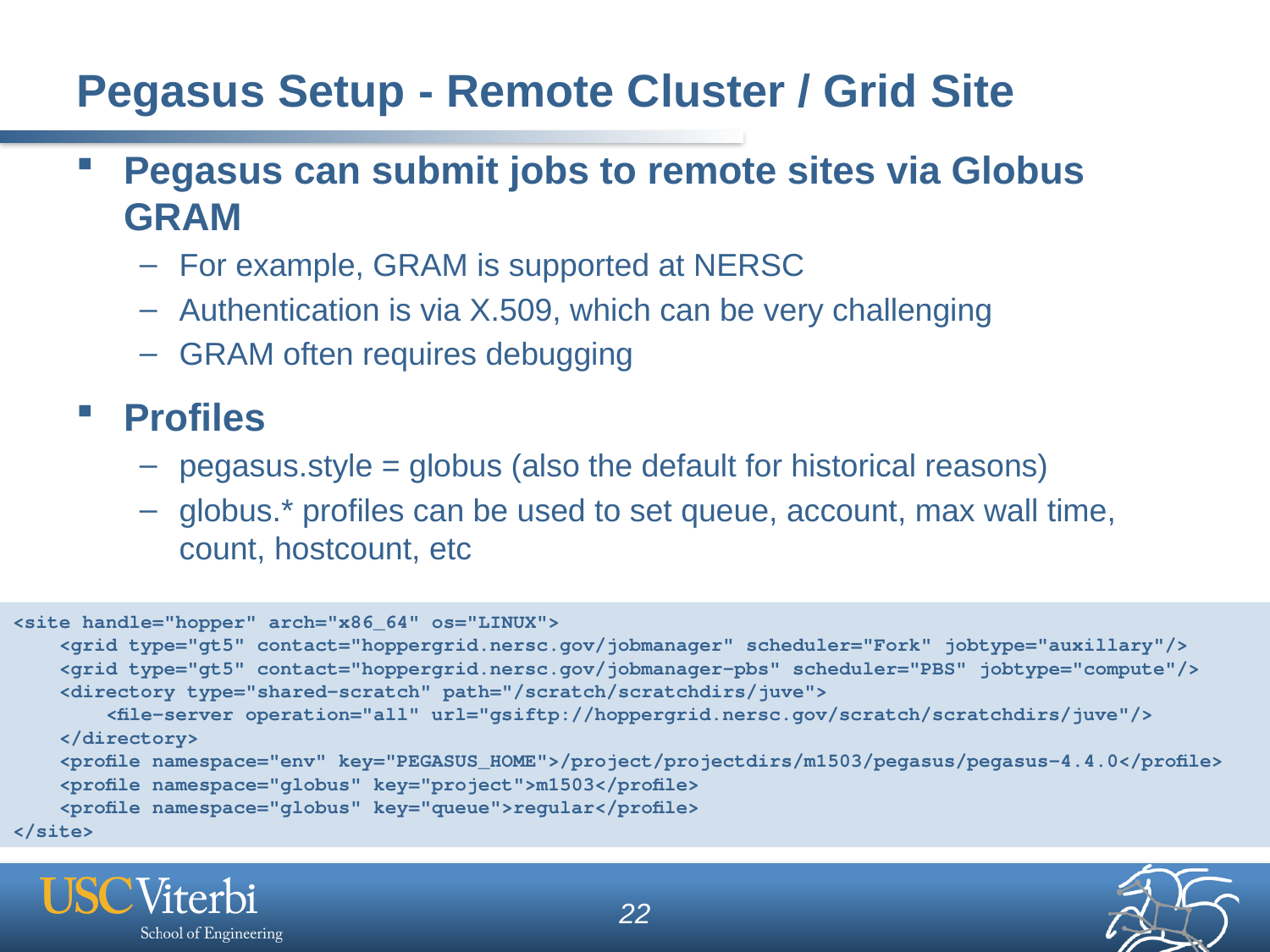

# Pegasus Setup - Remote Cluster / Grid Site
Pegasus can submit jobs to remote sites via Globus GRAM
For example, GRAM is supported at NERSC
Authentication is via X.509, which can be very challenging
GRAM often requires debugging
Profiles
pegasus.style = globus (also the default for historical reasons)
globus.* profiles can be used to set queue, account, max wall time, count, hostcount, etc
<site handle="hopper" arch="x86_64" os="LINUX">
    <grid type="gt5" contact="hoppergrid.nersc.gov/jobmanager" scheduler="Fork" jobtype="auxillary"/>
    <grid type="gt5" contact="hoppergrid.nersc.gov/jobmanager-pbs" scheduler="PBS" jobtype="compute"/>
    <directory type="shared-scratch" path="/scratch/scratchdirs/juve">
        <file-server operation="all" url="gsiftp://hoppergrid.nersc.gov/scratch/scratchdirs/juve"/>
    </directory>
    <profile namespace="env" key="PEGASUS_HOME">/project/projectdirs/m1503/pegasus/pegasus-4.4.0</profile>
    <profile namespace="globus" key="project">m1503</profile>
    <profile namespace="globus" key="queue">regular</profile>
</site>